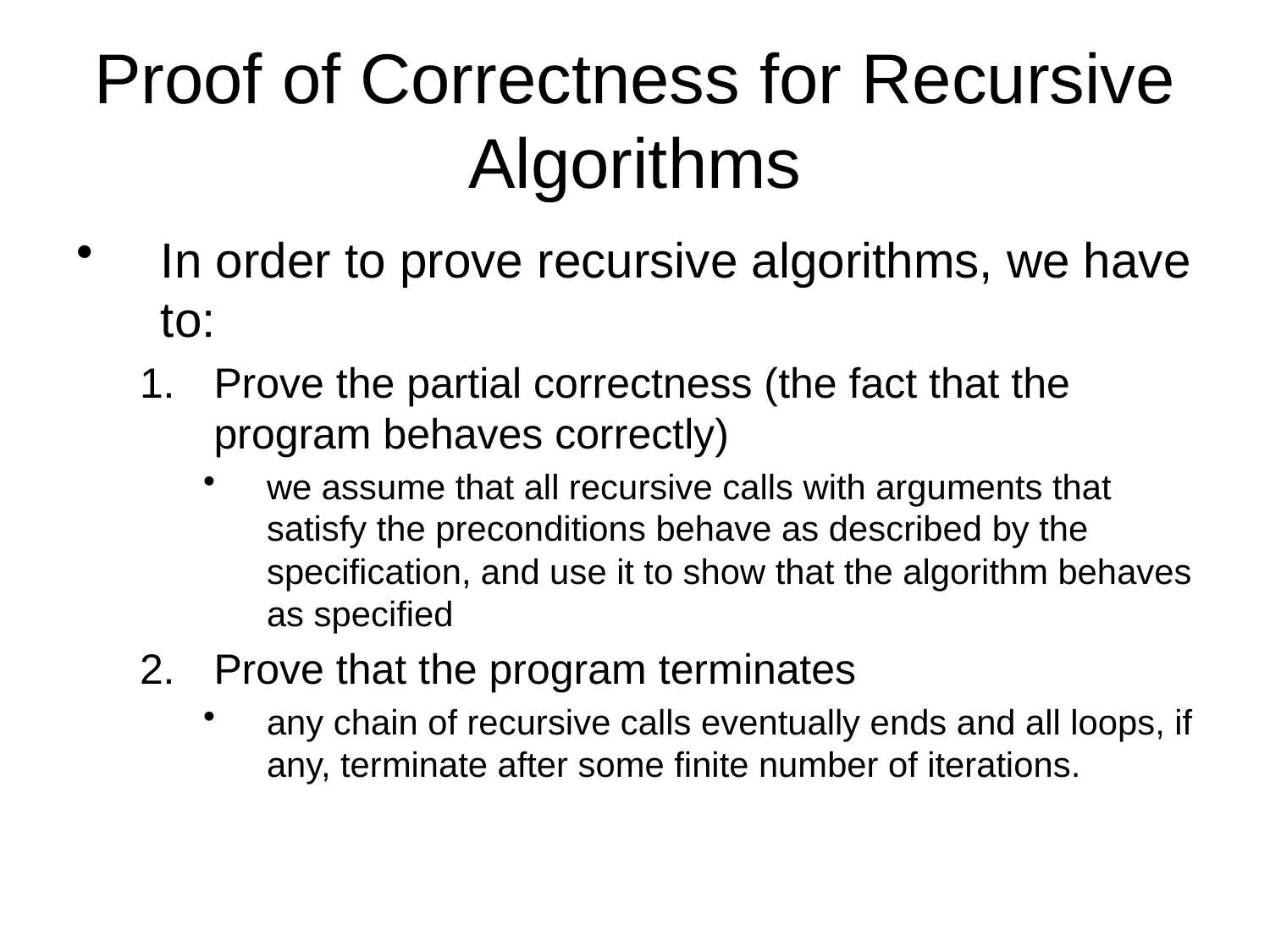

# Proof of Correctness for Recursive Algorithms
In order to prove recursive algorithms, we have to:
Prove the partial correctness (the fact that the program behaves correctly)
we assume that all recursive calls with arguments that satisfy the preconditions behave as described by the speciﬁcation, and use it to show that the algorithm behaves as specified
Prove that the program terminates
any chain of recursive calls eventually ends and all loops, if any, terminate after some ﬁnite number of iterations.